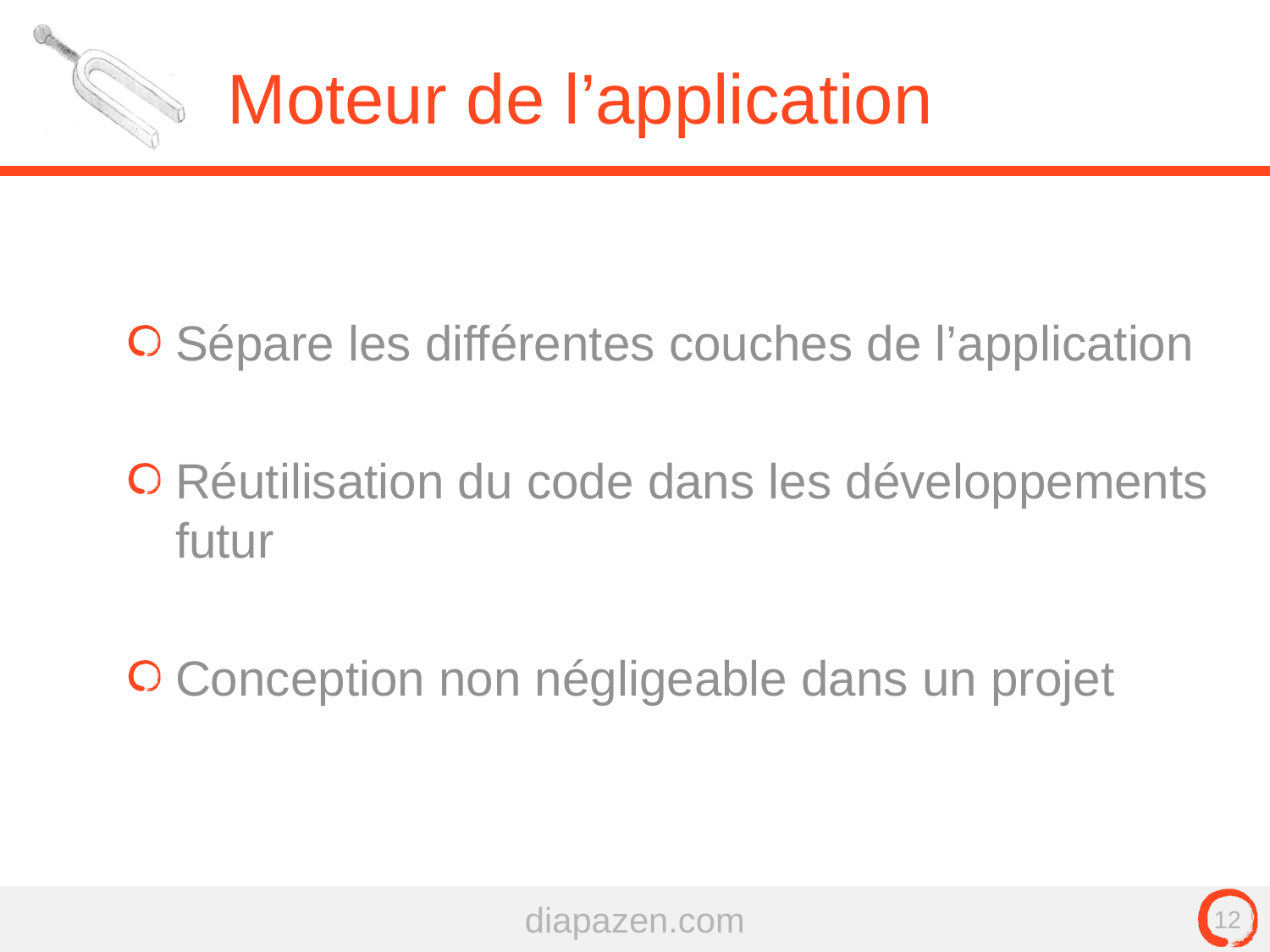

# Moteur de l’application

Sépare les différentes couches de l’application

Réutilisation du code dans les développements futur

Conception non négligeable dans un projet
12
diapazen.com